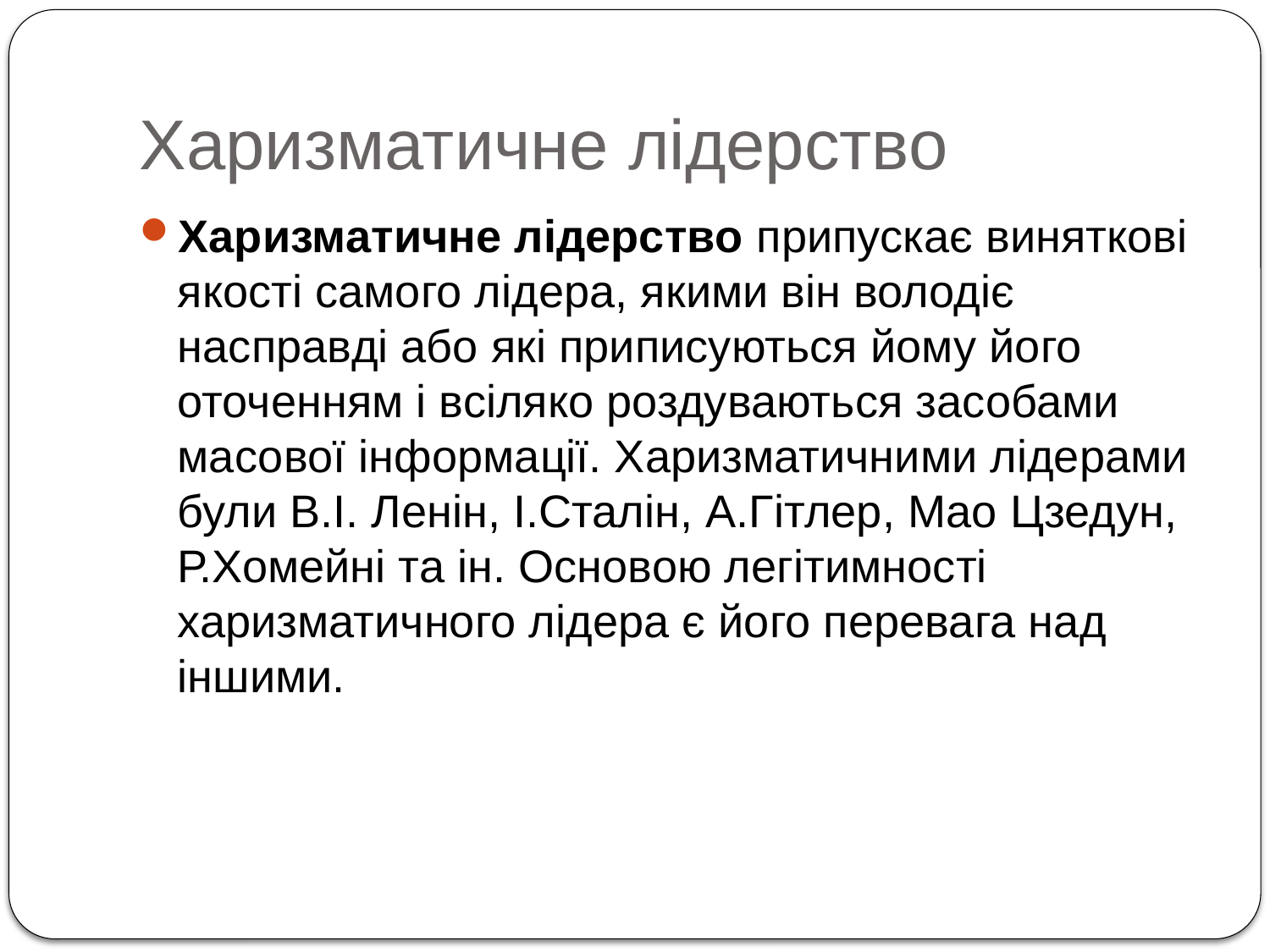

# Харизматичне лідерство
Харизматичне лідерство припускає виняткові якості самого лідера, якими він володіє насправді або які приписуються йому його оточенням і всіляко роздуваються засобами масової інформації. Харизматичними лідерами були В.І. Ленін, І.Сталін, А.Гітлер, Мао Цзедун, Р.Хомейні та ін. Основою легітимності харизматичного лідера є його перевага над іншими.